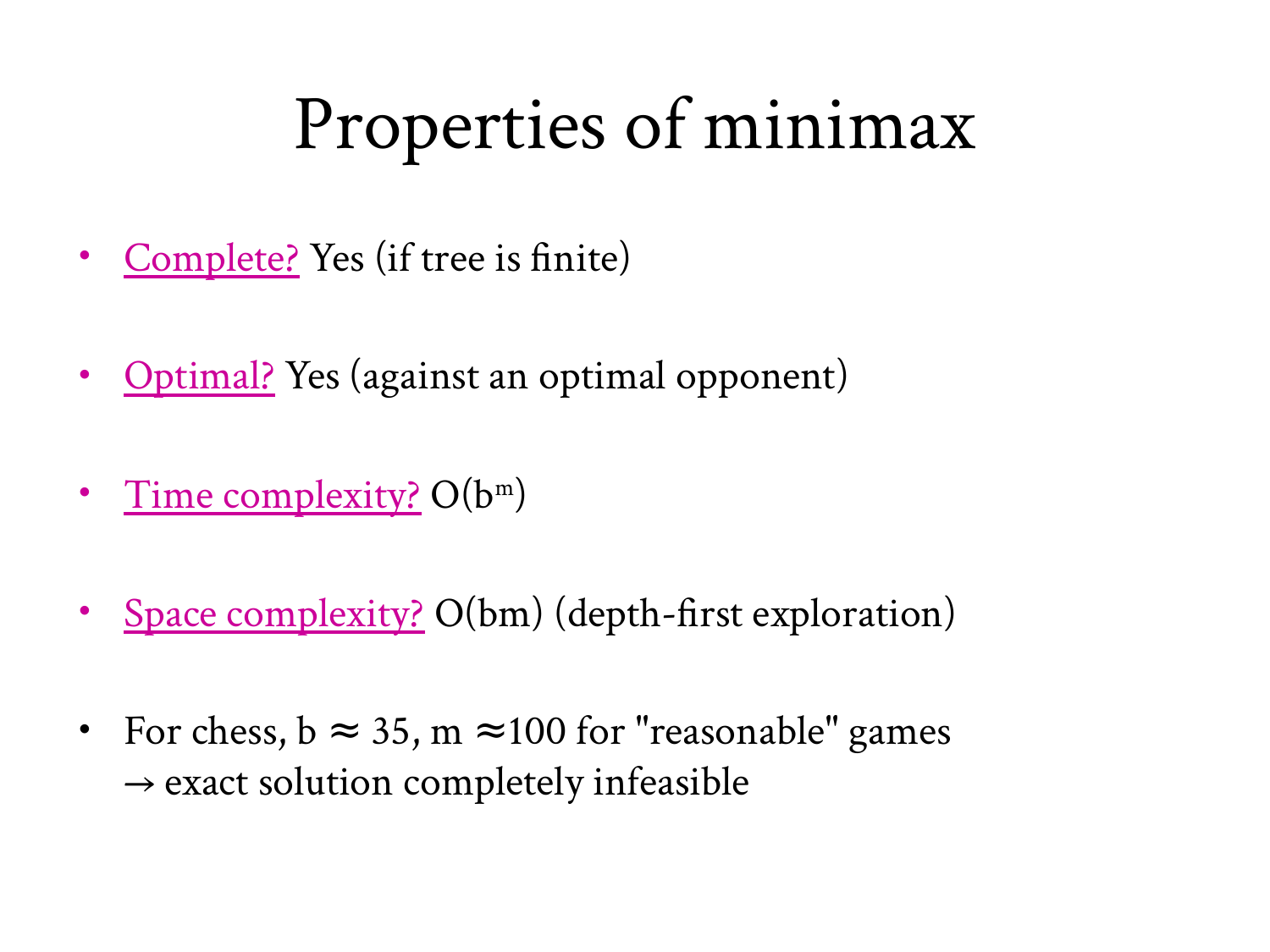

# Properties of minimax
Complete? Yes (if tree is finite)

Optimal? Yes (against an optimal opponent)

Time complexity? O(bm)

Space complexity? O(bm) (depth-first exploration)

For chess, b ≈ 35, m ≈100 for "reasonable" games
→ exact solution completely infeasible